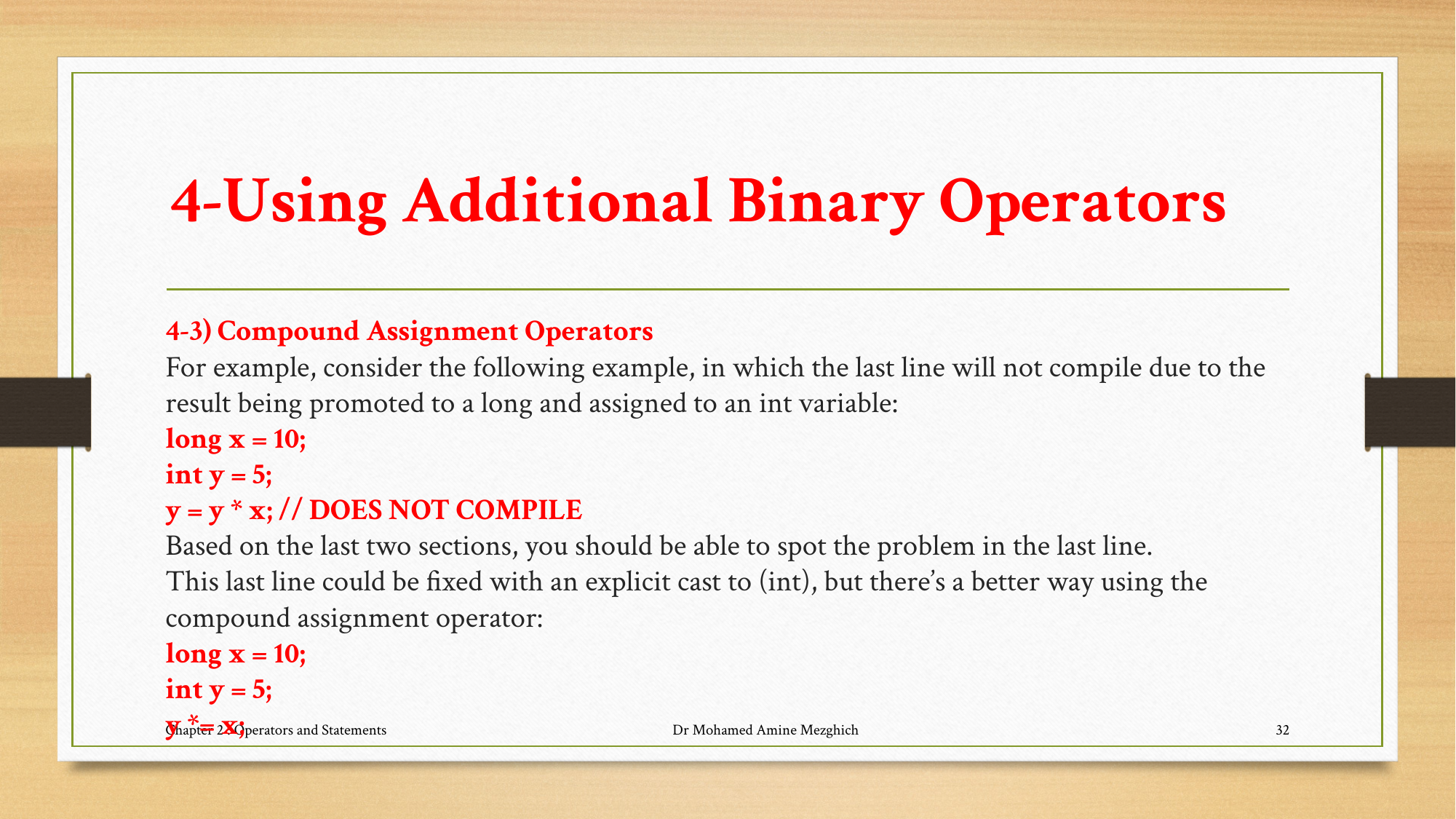

# 4-Using Additional Binary Operators
4-3) Compound Assignment Operators
For example, consider the following example, in which the last line will not compile due to the result being promoted to a long and assigned to an int variable:
long x = 10;
int y = 5;
y = y * x; // DOES NOT COMPILE
Based on the last two sections, you should be able to spot the problem in the last line.
This last line could be fixed with an explicit cast to (int), but there’s a better way using the compound assignment operator:
long x = 10;
int y = 5;
y *= x;
Chapter 2 : Operators and Statements                                                                                   Dr Mohamed Amine Mezghich
32